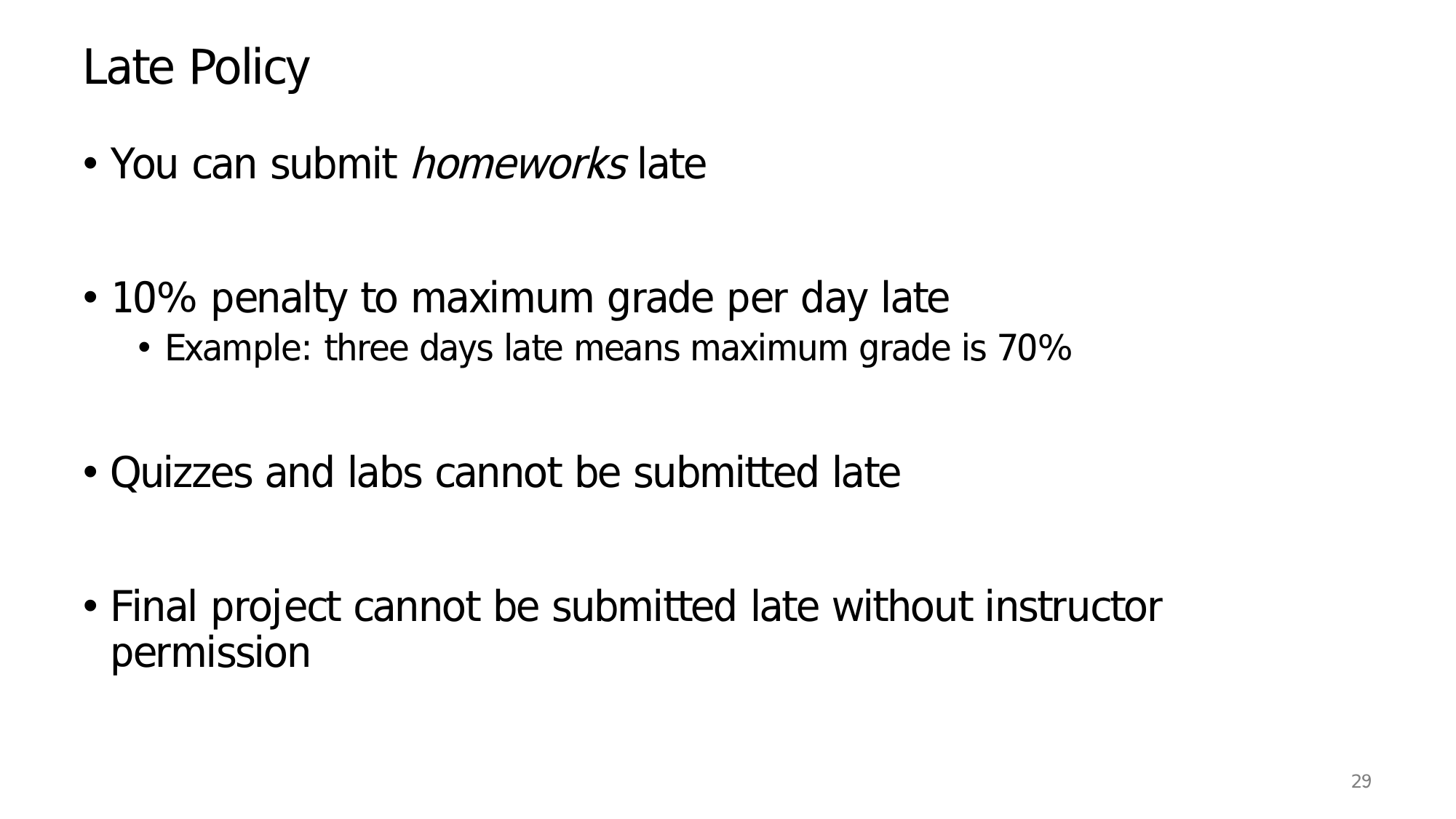

# Late Policy
You can submit homeworks late

10% penalty to maximum grade per day late
Example: three days late means maximum grade is 70%

Quizzes and labs cannot be submitted late

Final project cannot be submitted late without instructor permission
29